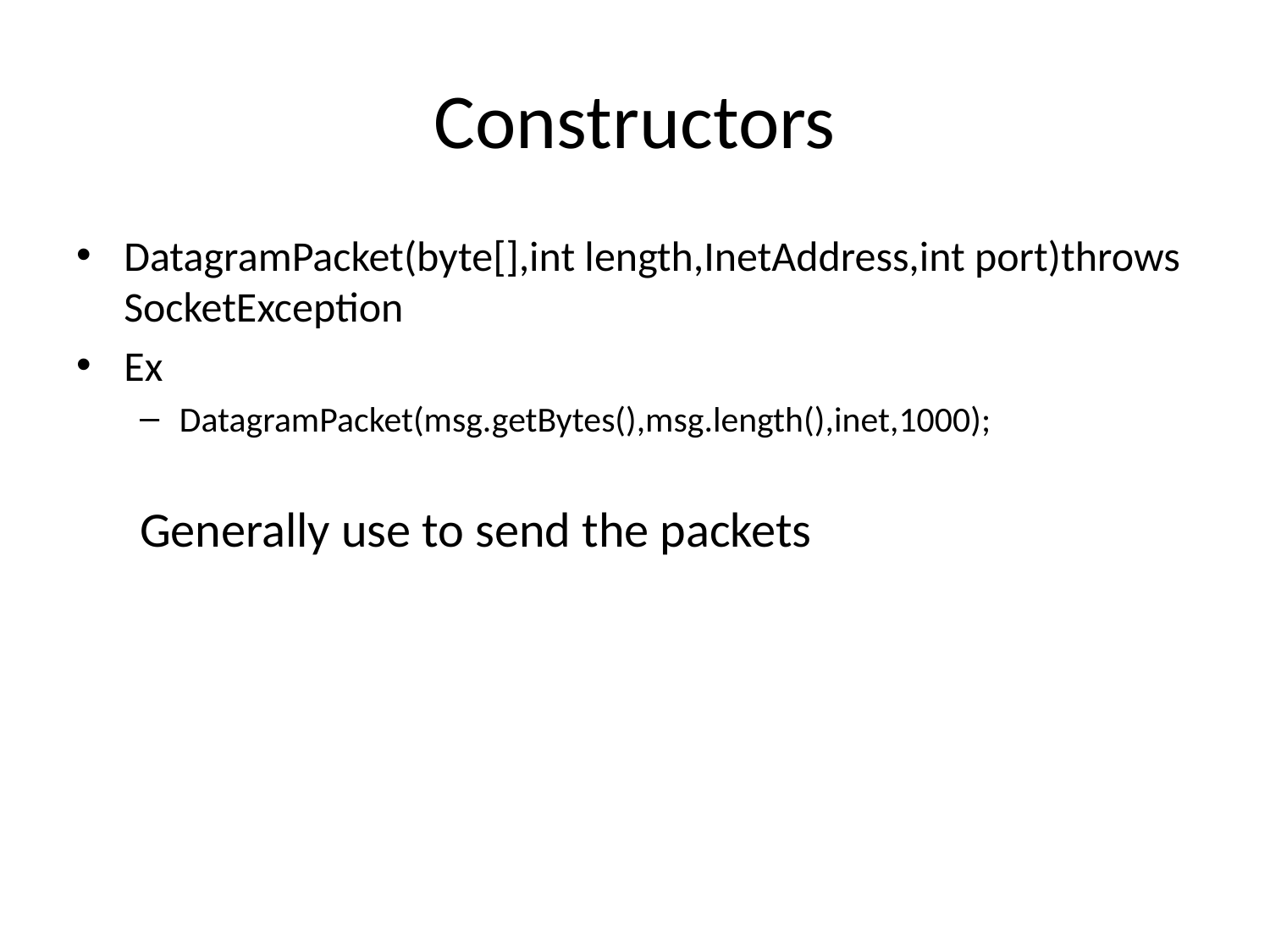

# Constructors
DatagramPacket(byte[],int length,InetAddress,int port)throws SocketException
Ex
DatagramPacket(msg.getBytes(),msg.length(),inet,1000);

Generally use to send the packets